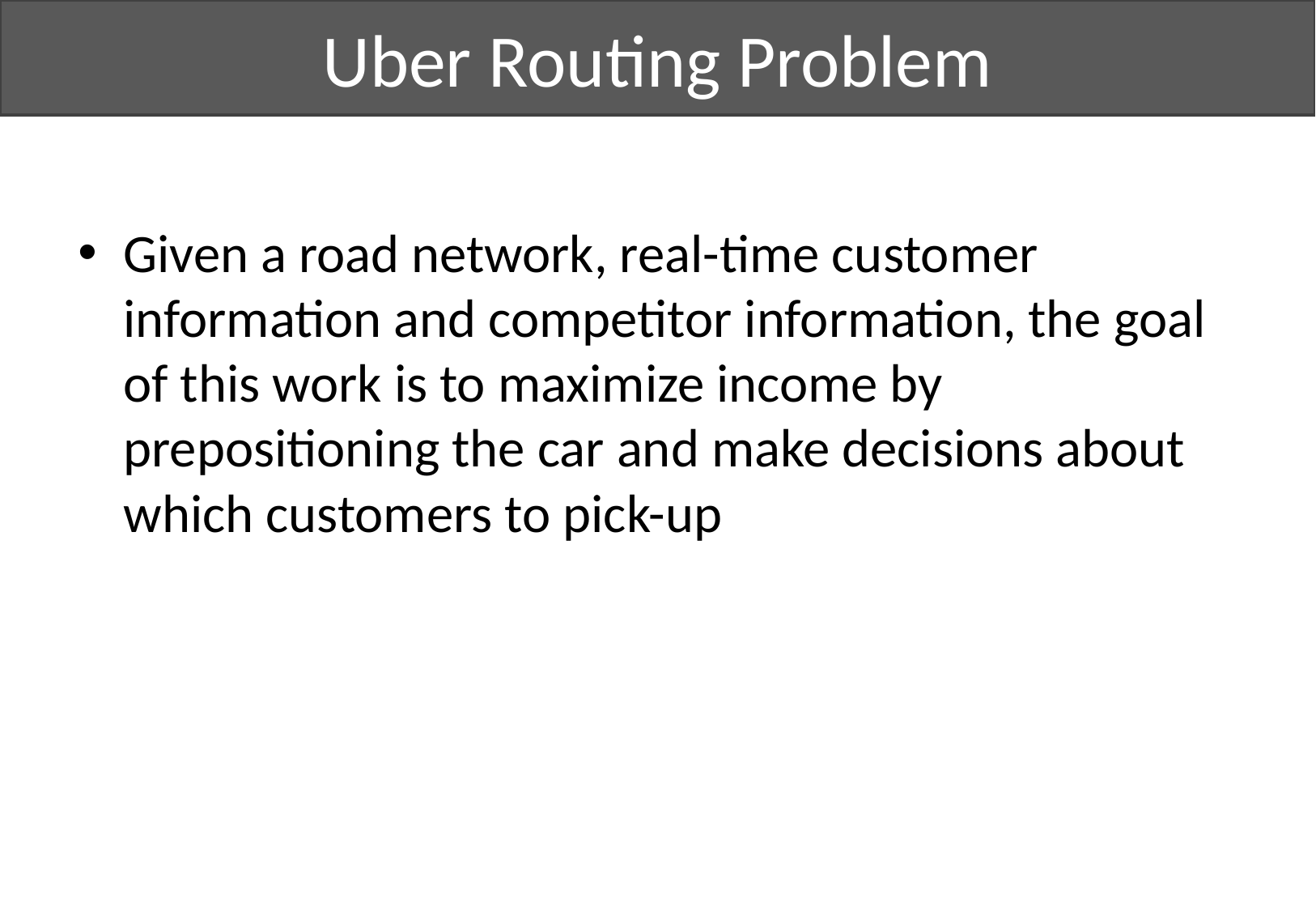

# Uber Routing Problem
Given a road network, real-time customer information and competitor information, the goal of this work is to maximize income by prepositioning the car and make decisions about which customers to pick-up